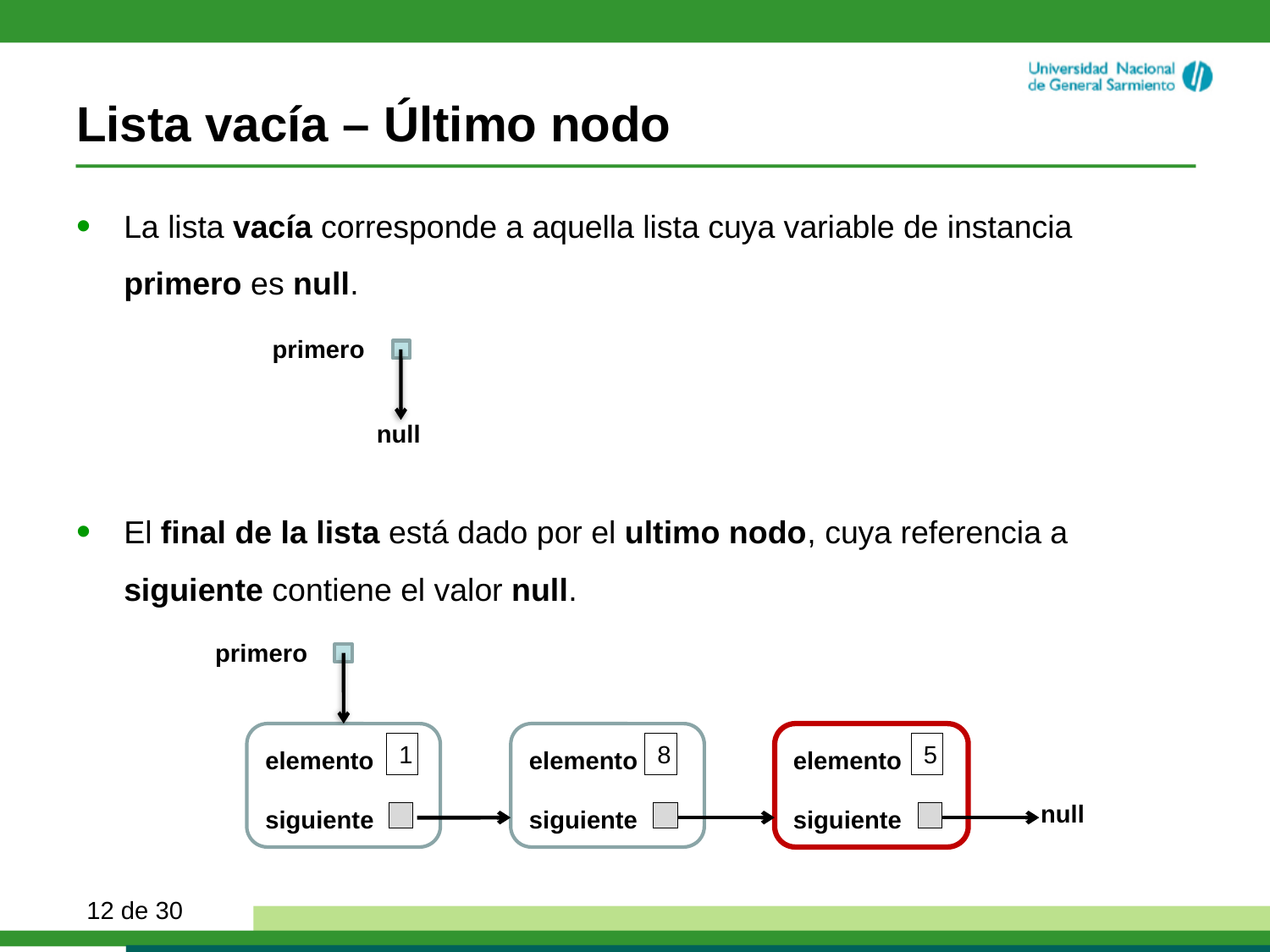

# Lista vacía – Último nodo
La lista vacía corresponde a aquella lista cuya variable de instancia primero es null.

primero

null
El final de la lista está dado por el ultimo nodo, cuya referencia a siguiente contiene el valor null.

primero

elemento

siguiente

1

elemento

siguiente

8

elemento

siguiente

5

null